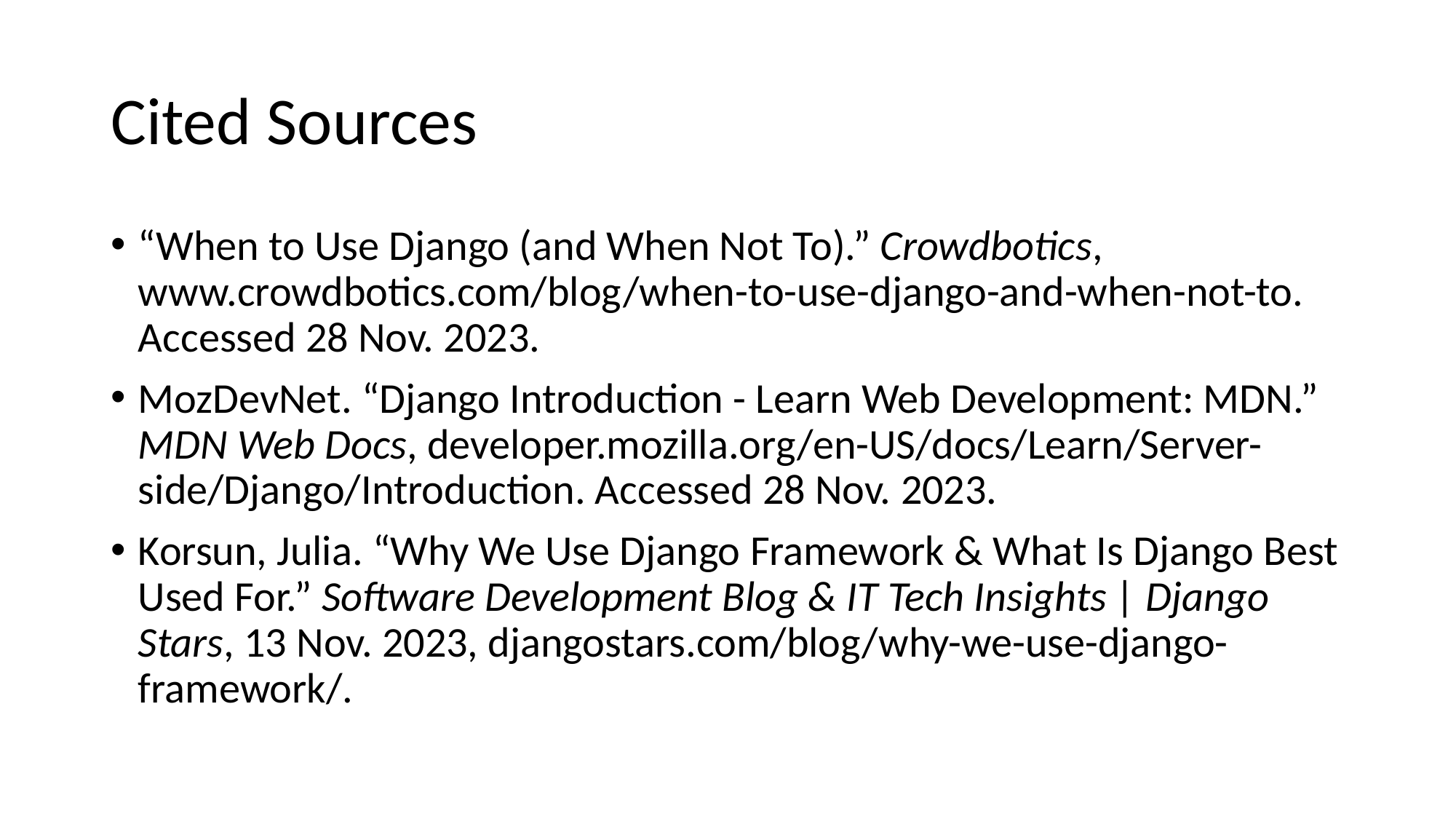

# Cited Sources
“When to Use Django (and When Not To).” Crowdbotics, www.crowdbotics.com/blog/when-to-use-django-and-when-not-to. Accessed 28 Nov. 2023.
MozDevNet. “Django Introduction - Learn Web Development: MDN.” MDN Web Docs, developer.mozilla.org/en-US/docs/Learn/Server-side/Django/Introduction. Accessed 28 Nov. 2023.
Korsun, Julia. “Why We Use Django Framework & What Is Django Best Used For.” Software Development Blog & IT Tech Insights | Django Stars, 13 Nov. 2023, djangostars.com/blog/why-we-use-django-framework/.